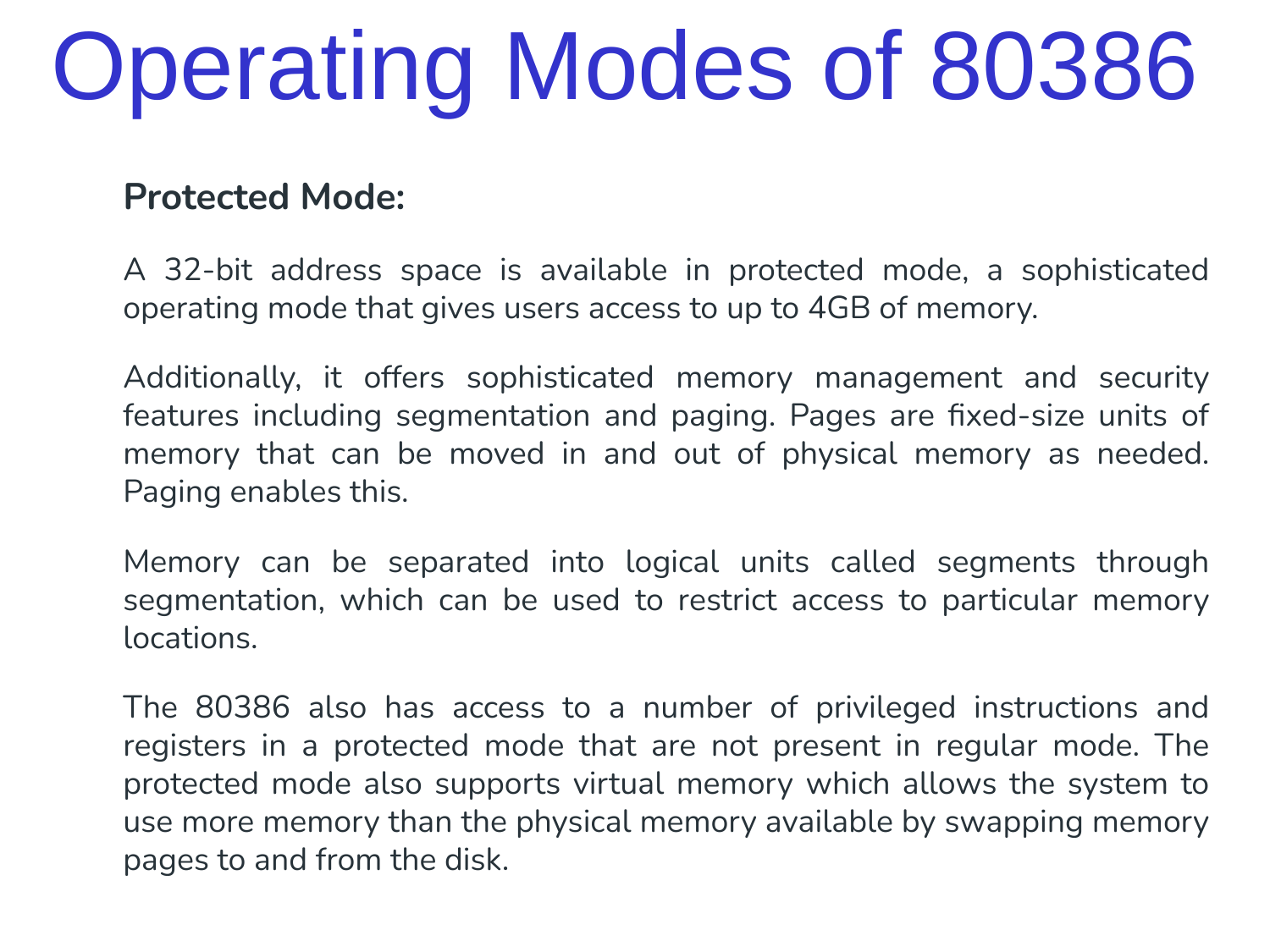

# Operating Modes of 80386
Protected Mode:
A 32-bit address space is available in protected mode, a sophisticated operating mode that gives users access to up to 4GB of memory.
Additionally, it offers sophisticated memory management and security features including segmentation and paging. Pages are fixed-size units of memory that can be moved in and out of physical memory as needed. Paging enables this.
Memory can be separated into logical units called segments through segmentation, which can be used to restrict access to particular memory locations.
The 80386 also has access to a number of privileged instructions and registers in a protected mode that are not present in regular mode. The protected mode also supports virtual memory which allows the system to use more memory than the physical memory available by swapping memory pages to and from the disk.